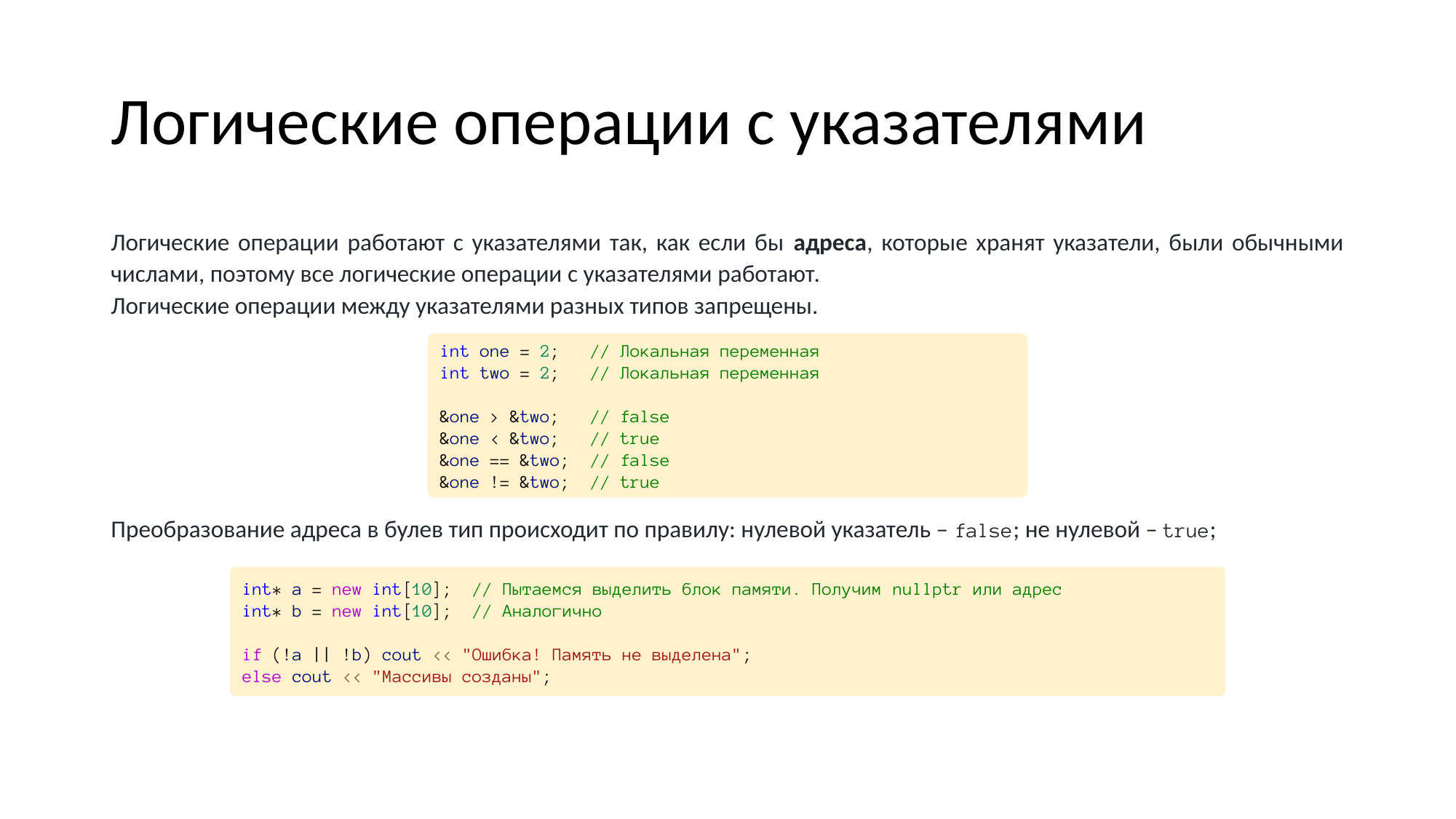

# Логические операции с указателями
Логические операции работают с указателями так, как если бы адреса, которые хранят указатели, были обычными числами, поэтому все логические операции с указателями работают.
Логические операции между указателями разных типов запрещены.

Преобразование адреса в булев тип происходит по правилу: нулевой указатель – false; не нулевой – true;
int one = 2;   // Локальная переменная
int two = 2;   // Локальная переменная
&one > &two;   // false
&one < &two;   // true
&one == &two;  // false
&one != &two;  // true
int* a = new int[10];  // Пытаемся выделить блок памяти. Получим nullptr или адрес
int* b = new int[10];  // Аналогично

if (!a || !b) cout << "Ошибка! Память не выделена";
else cout << "Массивы созданы";